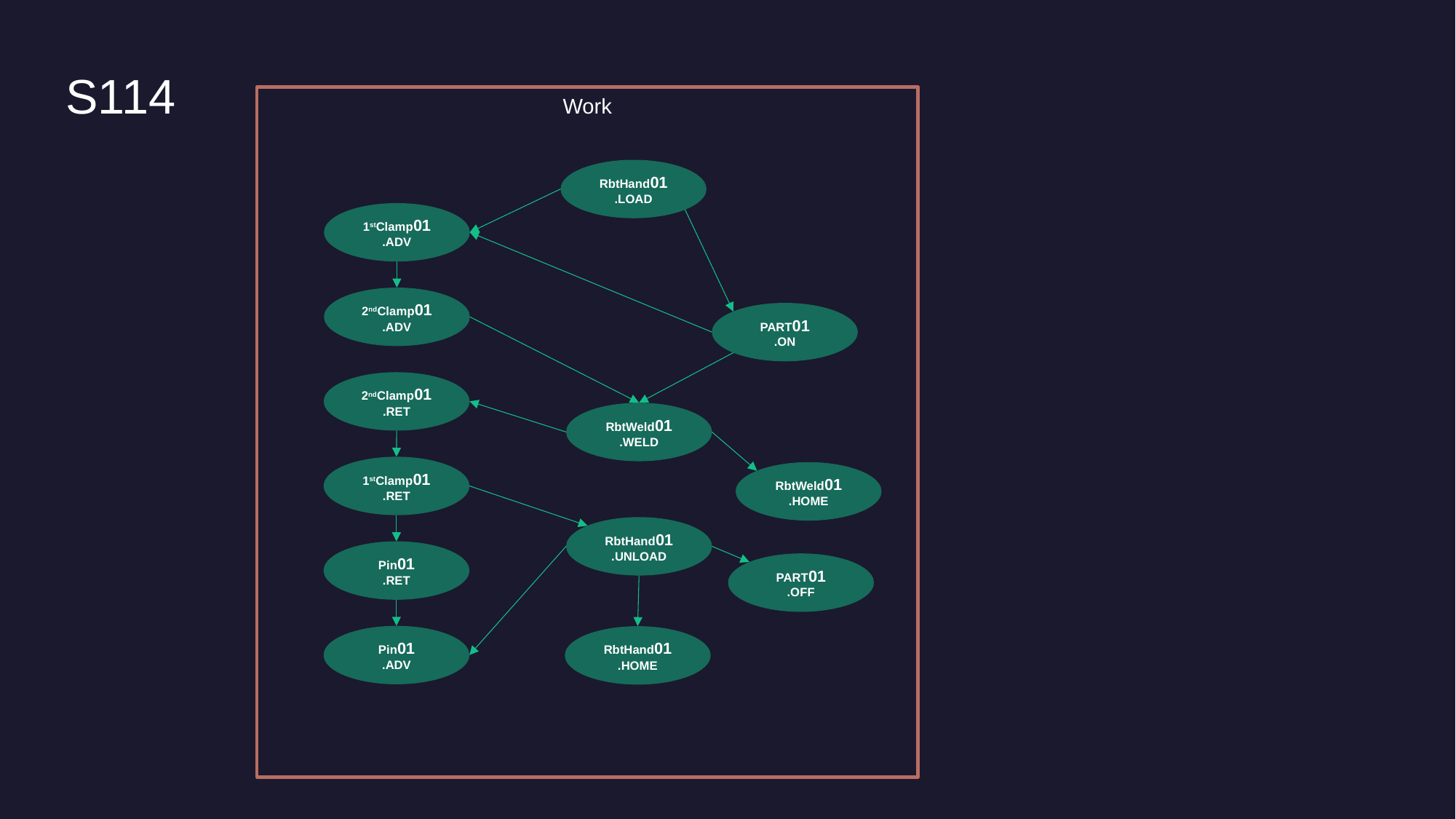

# S114
Work
RbtHand01
.LOAD
1stClamp01
.ADV
2ndClamp01
.ADV
PART01
.ON
2ndClamp01
.RET
RbtWeld01
.WELD
1stClamp01
.RET
RbtWeld01
.HOME
RbtHand01
.UNLOAD
Pin01
.RET
PART01
.OFF
Pin01
.ADV
RbtHand01
.HOME